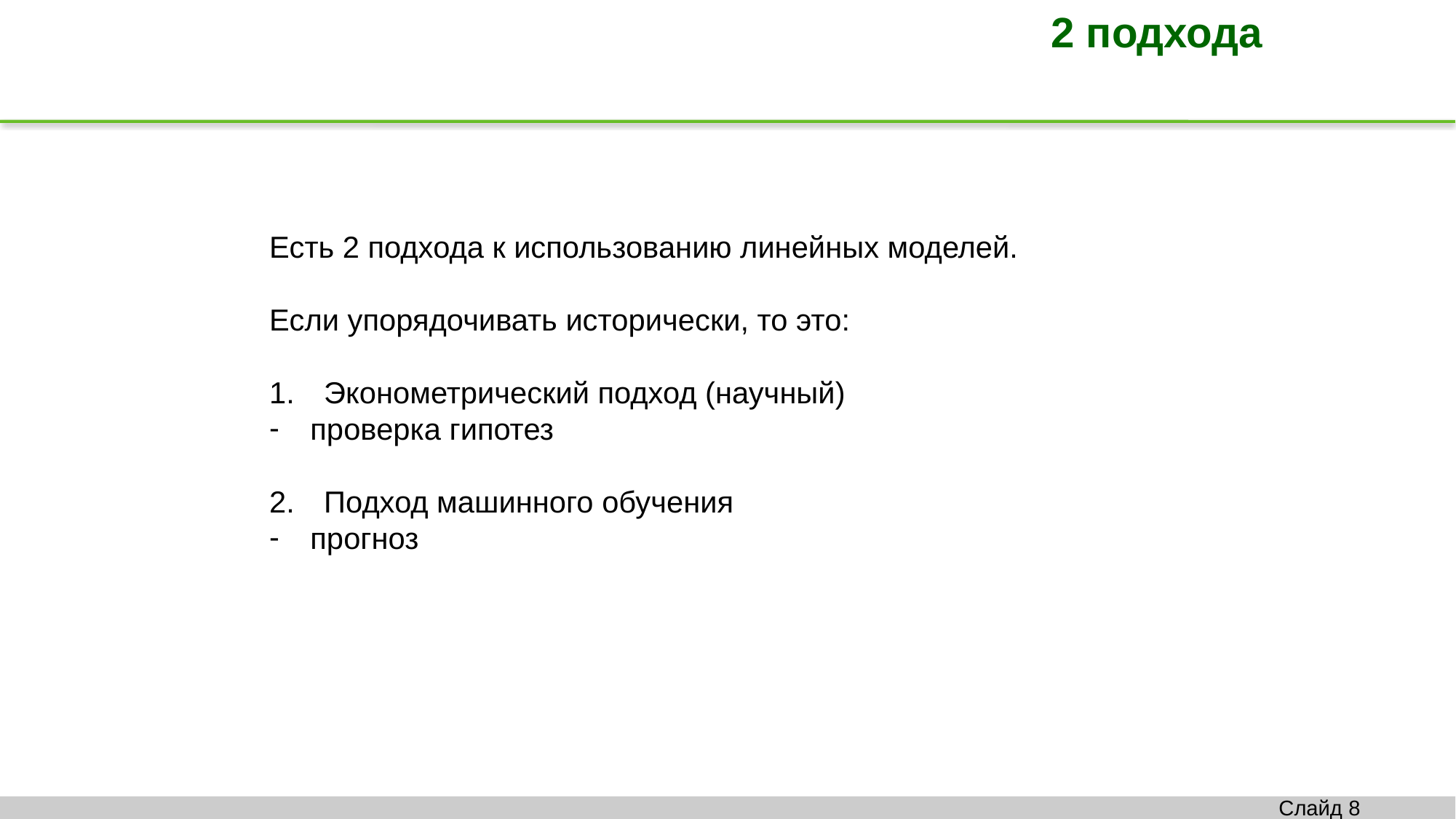

2 подхода
Есть 2 подхода к использованию линейных моделей.

Если упорядочивать исторически, то это:

Эконометрический подход (научный)
проверка гипотез

Подход машинного обучения
прогноз